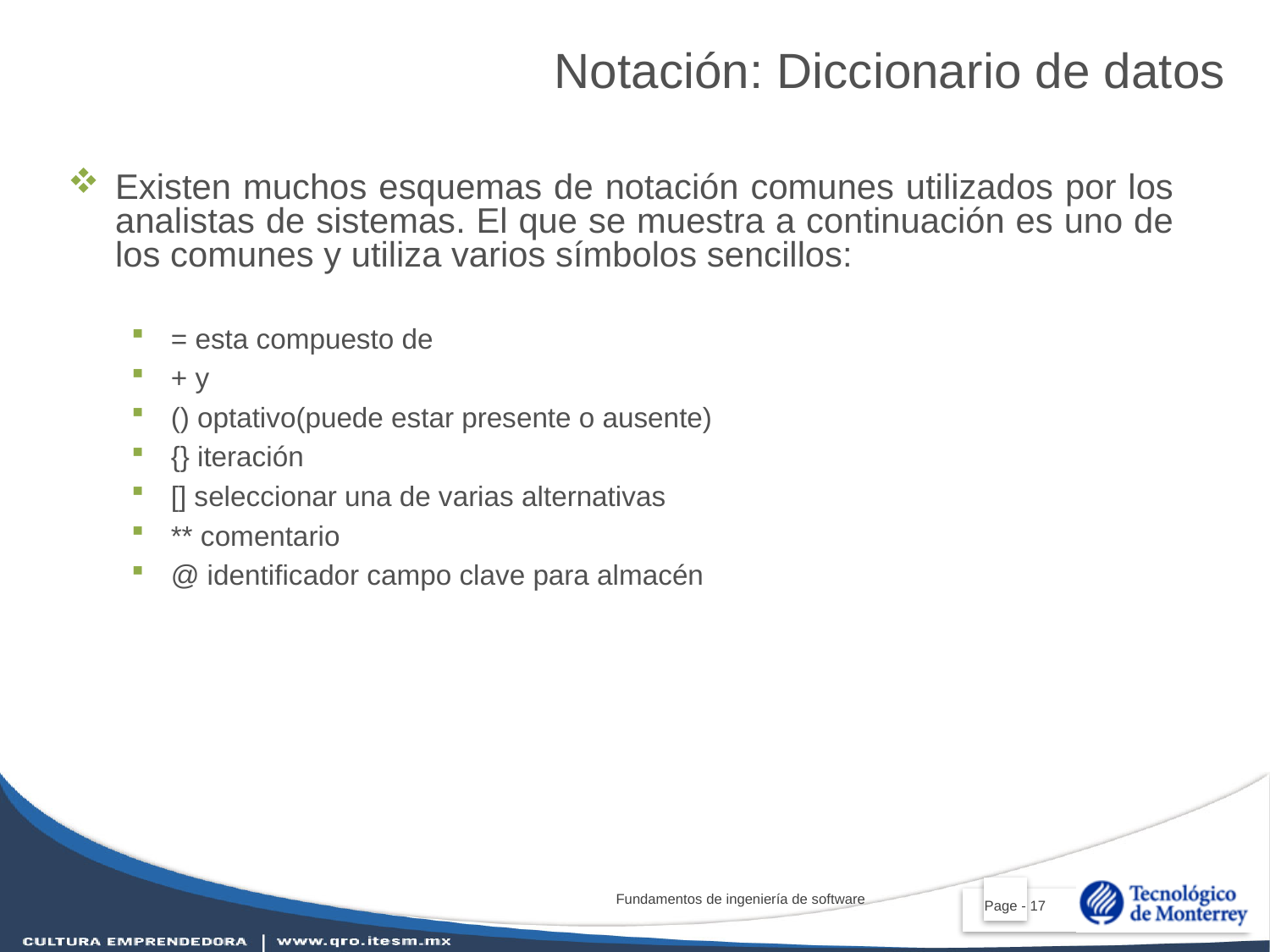

Notación: Diccionario de datos
Existen muchos esquemas de notación comunes utilizados por los analistas de sistemas. El que se muestra a continuación es uno de los comunes y utiliza varios símbolos sencillos:

= esta compuesto de
+ y
() optativo(puede estar presente o ausente)
{} iteración
[] seleccionar una de varias alternativas
** comentario
@ identificador campo clave para almacén